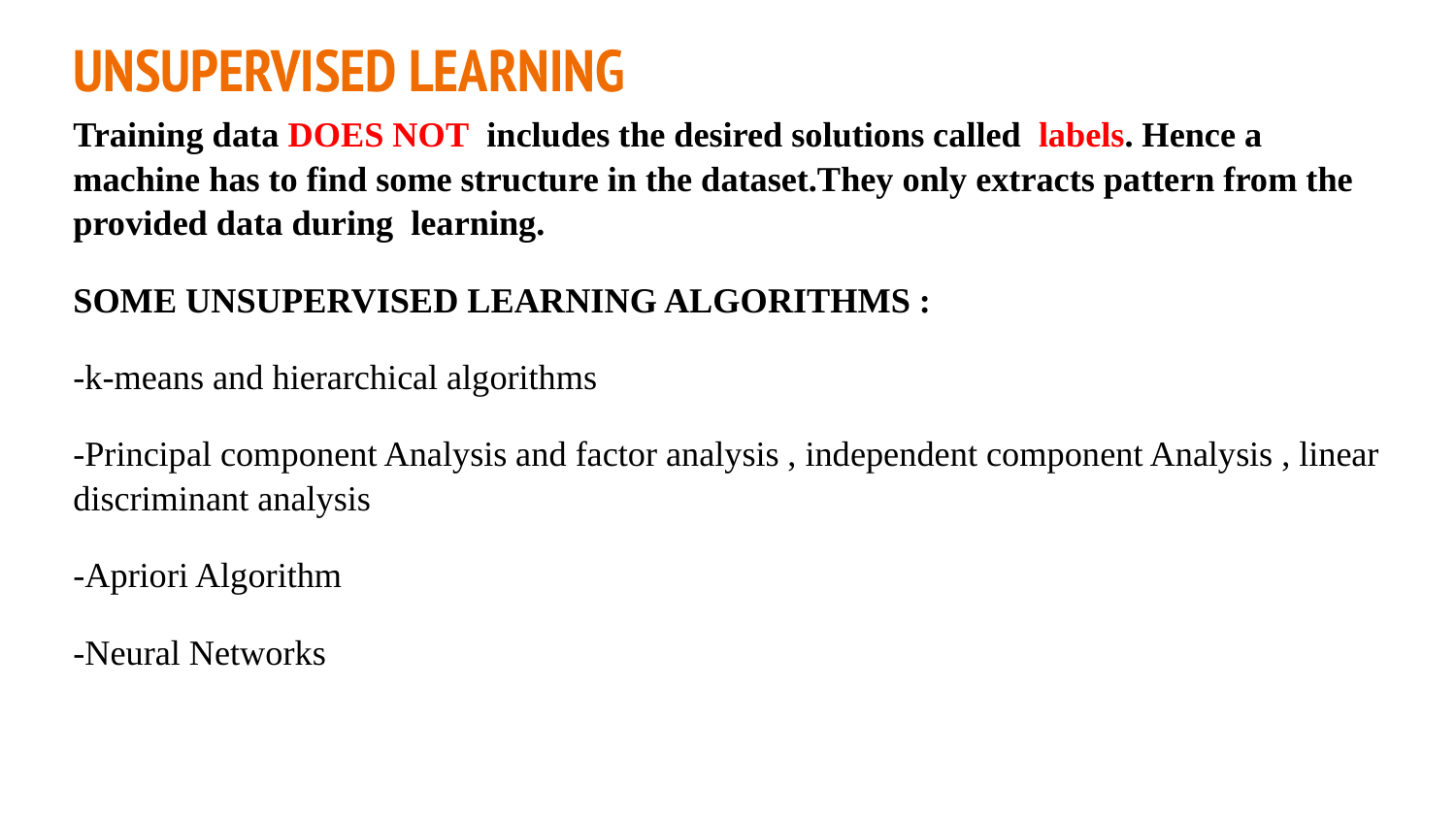

UNSUPERVISED LEARNING
Training data DOES NOT  includes the desired solutions called  labels. Hence a machine has to find some structure in the dataset.They only extracts pattern from the provided data during  learning.
SOME UNSUPERVISED LEARNING ALGORITHMS :
-k-means and hierarchical algorithms
-Principal component Analysis and factor analysis , independent component Analysis , linear discriminant analysis
-Apriori Algorithm
-Neural Networks